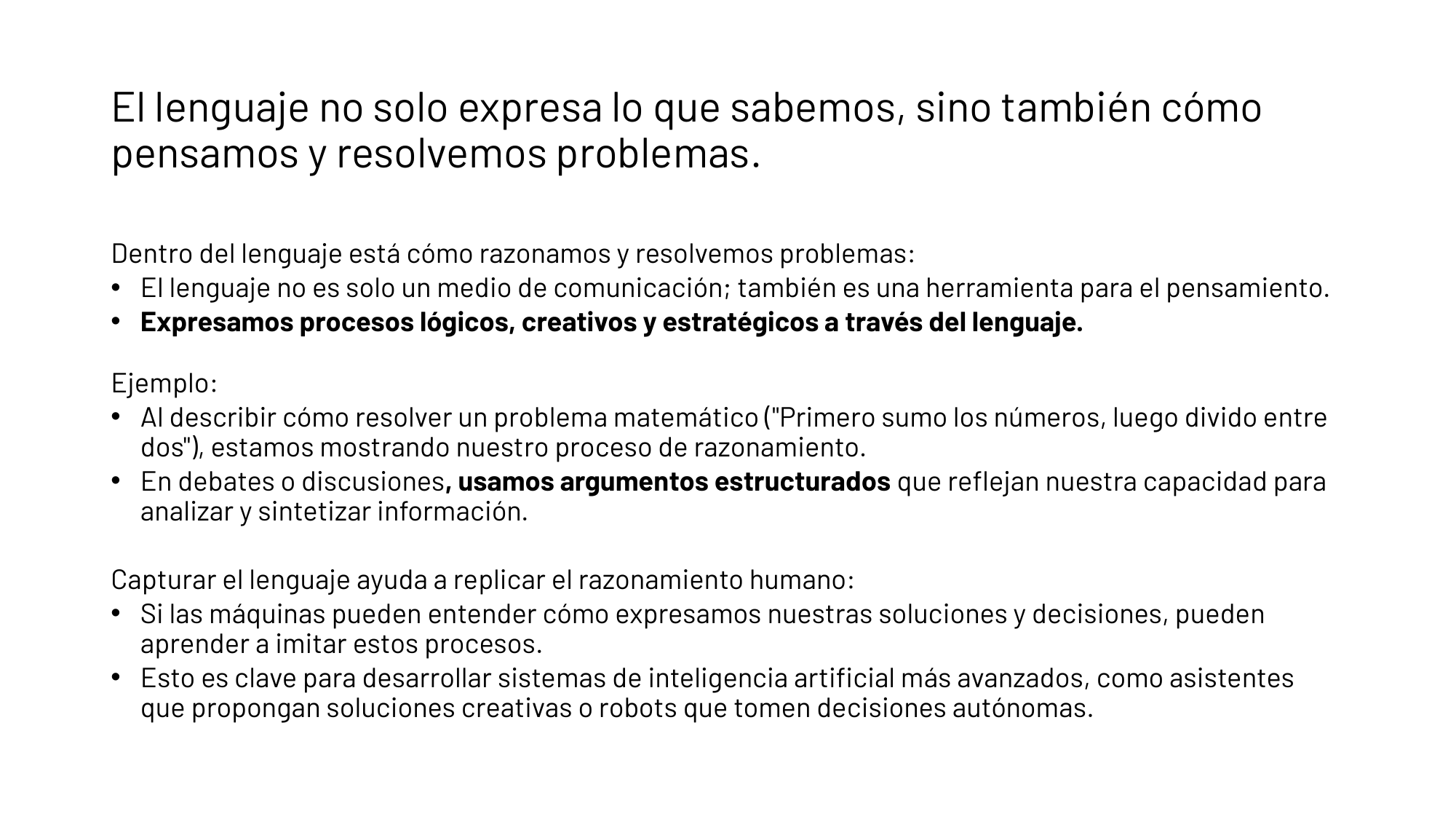

# El lenguaje no solo expresa lo que sabemos, sino también cómo pensamos y resolvemos problemas.

Dentro del lenguaje está cómo razonamos y resolvemos problemas:
El lenguaje no es solo un medio de comunicación; también es una herramienta para el pensamiento.
Expresamos procesos lógicos, creativos y estratégicos a través del lenguaje.

Ejemplo:
Al describir cómo resolver un problema matemático ("Primero sumo los números, luego divido entre dos"), estamos mostrando nuestro proceso de razonamiento.
En debates o discusiones, usamos argumentos estructurados que reflejan nuestra capacidad para analizar y sintetizar información.

Capturar el lenguaje ayuda a replicar el razonamiento humano:
Si las máquinas pueden entender cómo expresamos nuestras soluciones y decisiones, pueden aprender a imitar estos procesos.
Esto es clave para desarrollar sistemas de inteligencia artificial más avanzados, como asistentes que propongan soluciones creativas o robots que tomen decisiones autónomas.